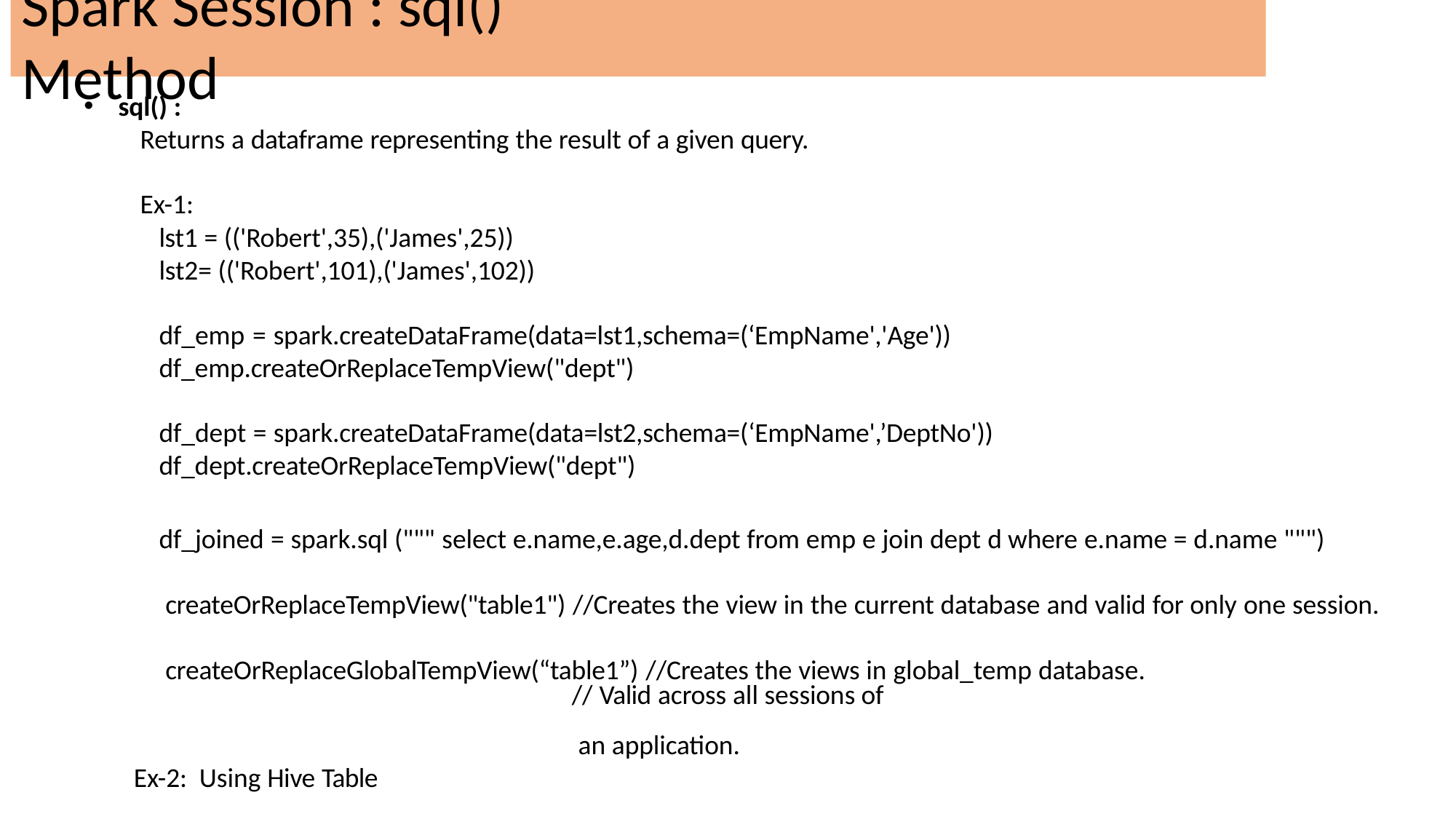

# Spark Session : sql() Method
sql() :
Returns a dataframe representing the result of a given query.

Ex-1:
lst1 = (('Robert',35),('James',25))
lst2= (('Robert',101),('James',102))

df_emp = spark.createDataFrame(data=lst1,schema=(‘EmpName','Age'))  df_emp.createOrReplaceTempView("dept")

df_dept = spark.createDataFrame(data=lst2,schema=(‘EmpName',’DeptNo'))  df_dept.createOrReplaceTempView("dept")
df_joined = spark.sql (""" select e.name,e.age,d.dept from emp e join dept d where e.name = d.name """)  createOrReplaceTempView("table1") //Creates the view in the current database and valid for only one session.  createOrReplaceGlobalTempView(“table1”) //Creates the views in global_temp database.
// Valid across all sessions of	an application.
Ex-2: Using Hive Table